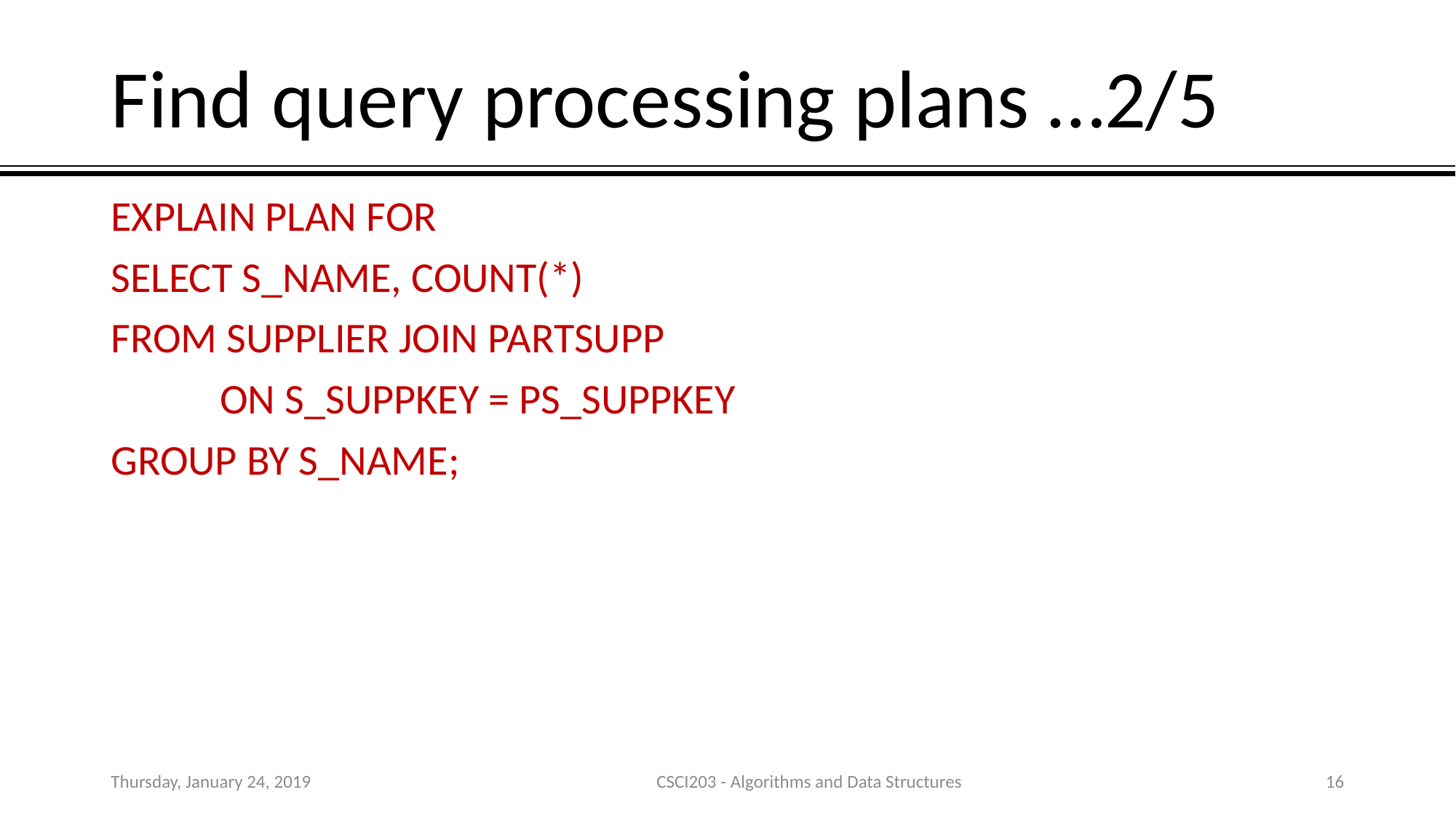

# Find query processing plans …2/5
EXPLAIN PLAN FOR
SELECT S_NAME, COUNT(*)
FROM SUPPLIER JOIN PARTSUPP
	ON S_SUPPKEY = PS_SUPPKEY
GROUP BY S_NAME;

Thursday, January 24, 2019
CSCI203 - Algorithms and Data Structures
16